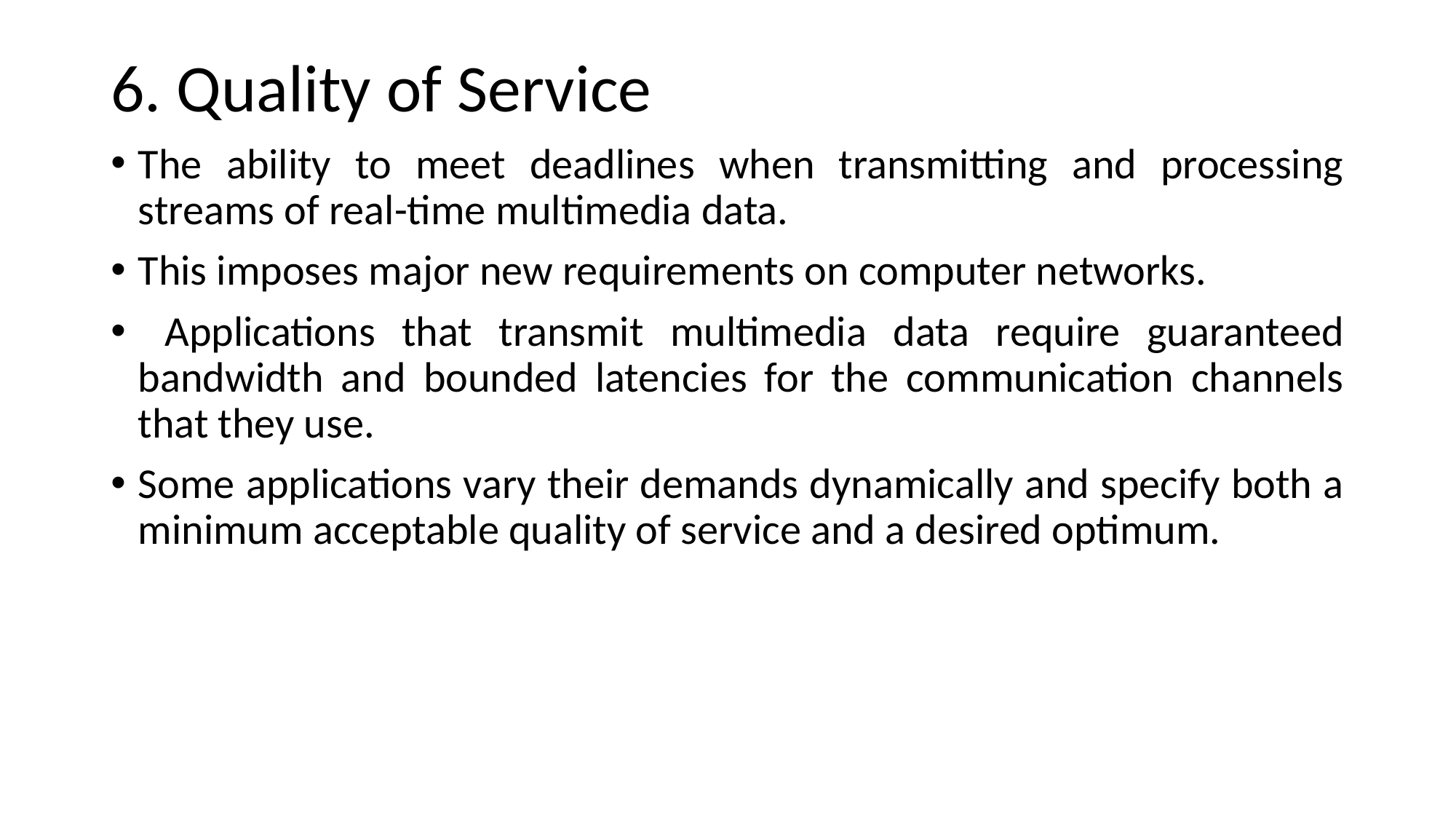

# 6. Quality of Service
The ability to meet deadlines when transmitting and processing streams of real-time multimedia data.
This imposes major new requirements on computer networks.
 Applications that transmit multimedia data require guaranteed bandwidth and bounded latencies for the communication channels that they use.
Some applications vary their demands dynamically and specify both a minimum acceptable quality of service and a desired optimum.